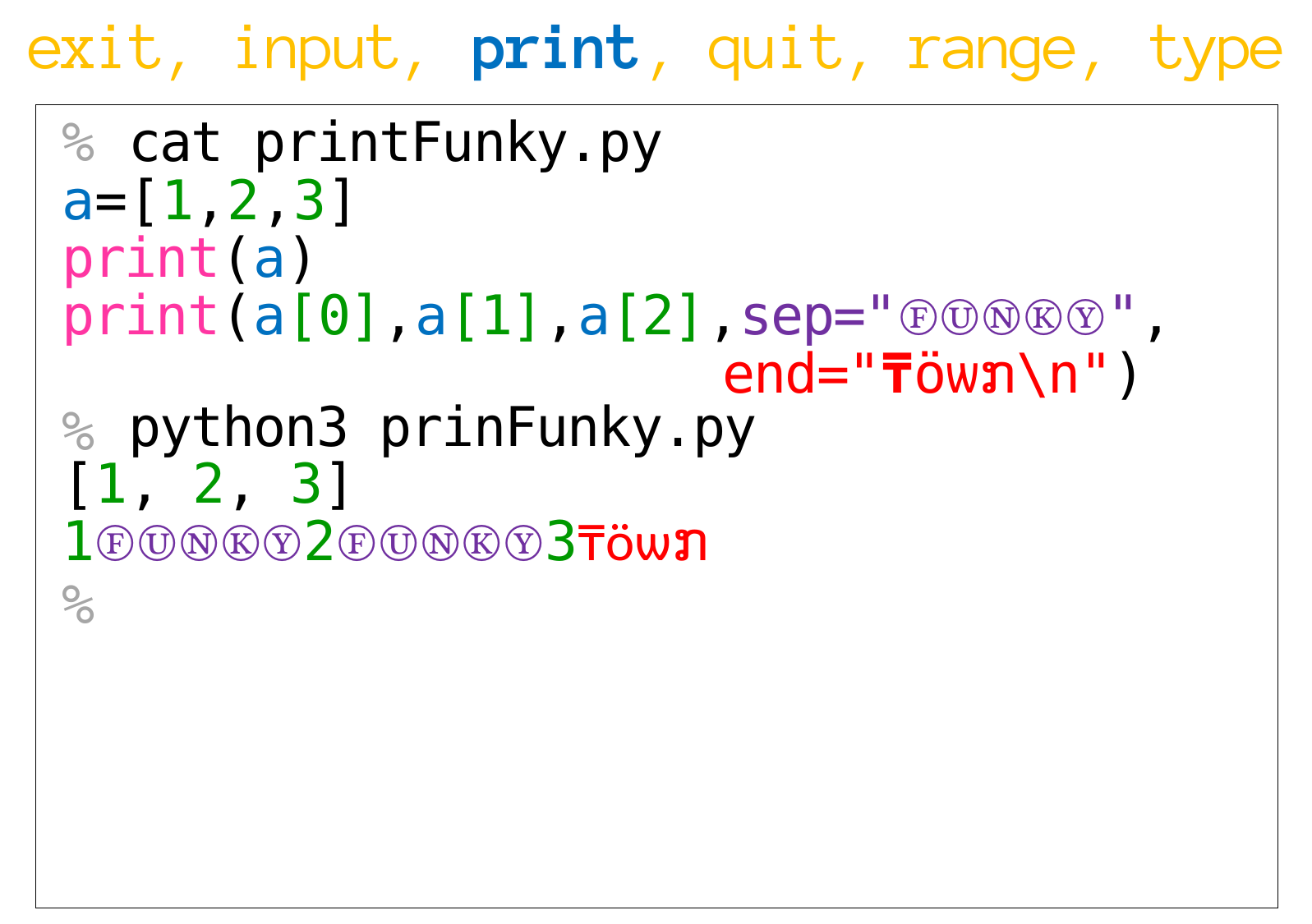

exit,
input,
 print,
 quit,
range,
 type

%

%
  cat printFunky.py
a=[1,2,3]
print(a)
print(a[0],a[1],a[2],sep="ⒻⓊⓃⓀⓎ",
                     end="₸öѡກ\n")
  python3 prinFunky.py
[1, 2, 3]
1ⒻⓊⓃⓀⓎ2ⒻⓊⓃⓀⓎ3₸öѡກ

%